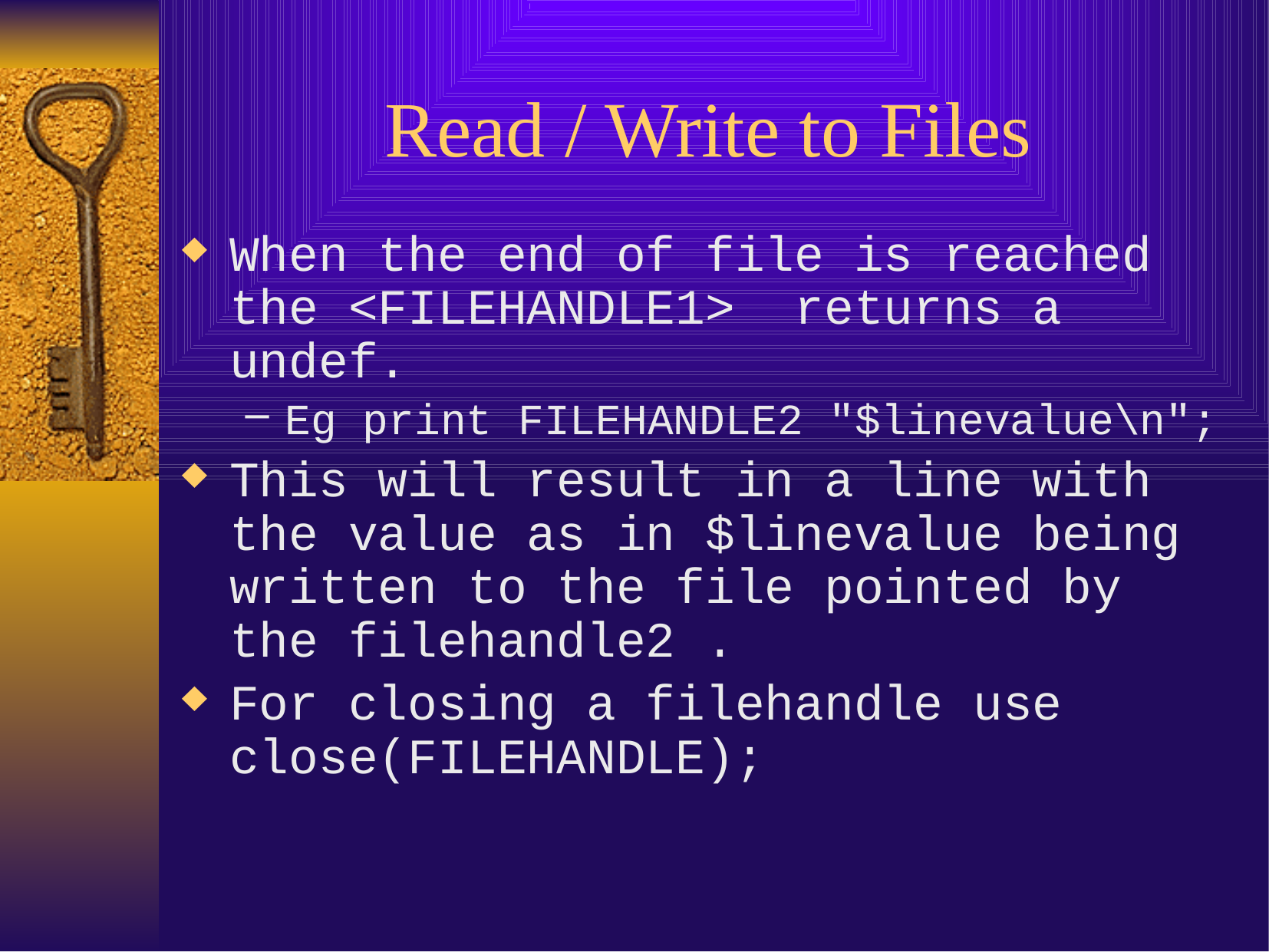

# Read / Write to Files
When the end of file is reached the <FILEHANDLE1>  returns a  undef.
Eg print FILEHANDLE2 "$linevalue\n";
This will result in a line with the value as in $linevalue being written to the file pointed by the filehandle2 .
For closing a filehandle use close(FILEHANDLE);